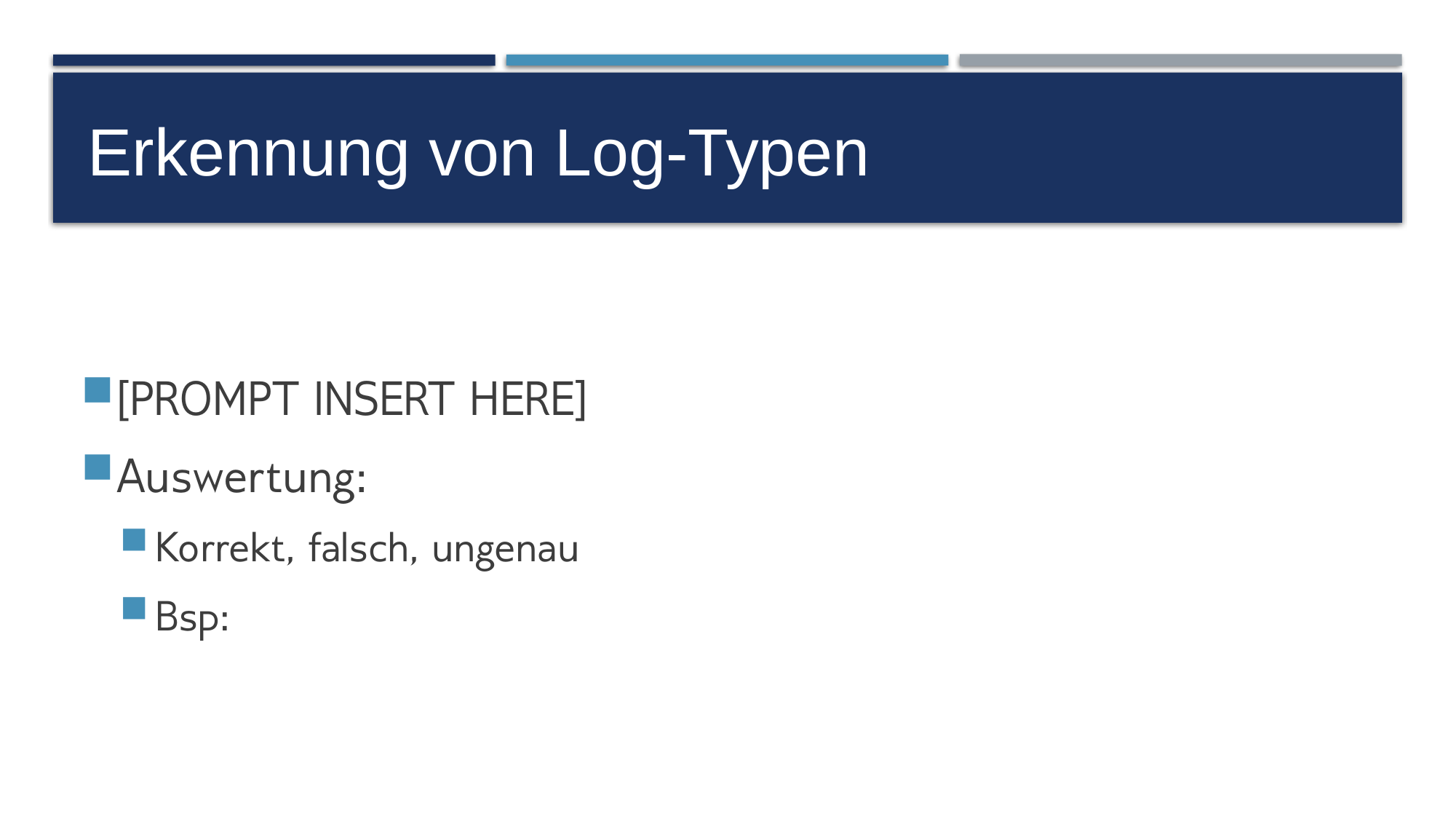

Erkennung von Log-Typen
[PROMPT INSERT HERE]
Auswertung:
Korrekt, falsch, ungenau
Bsp: